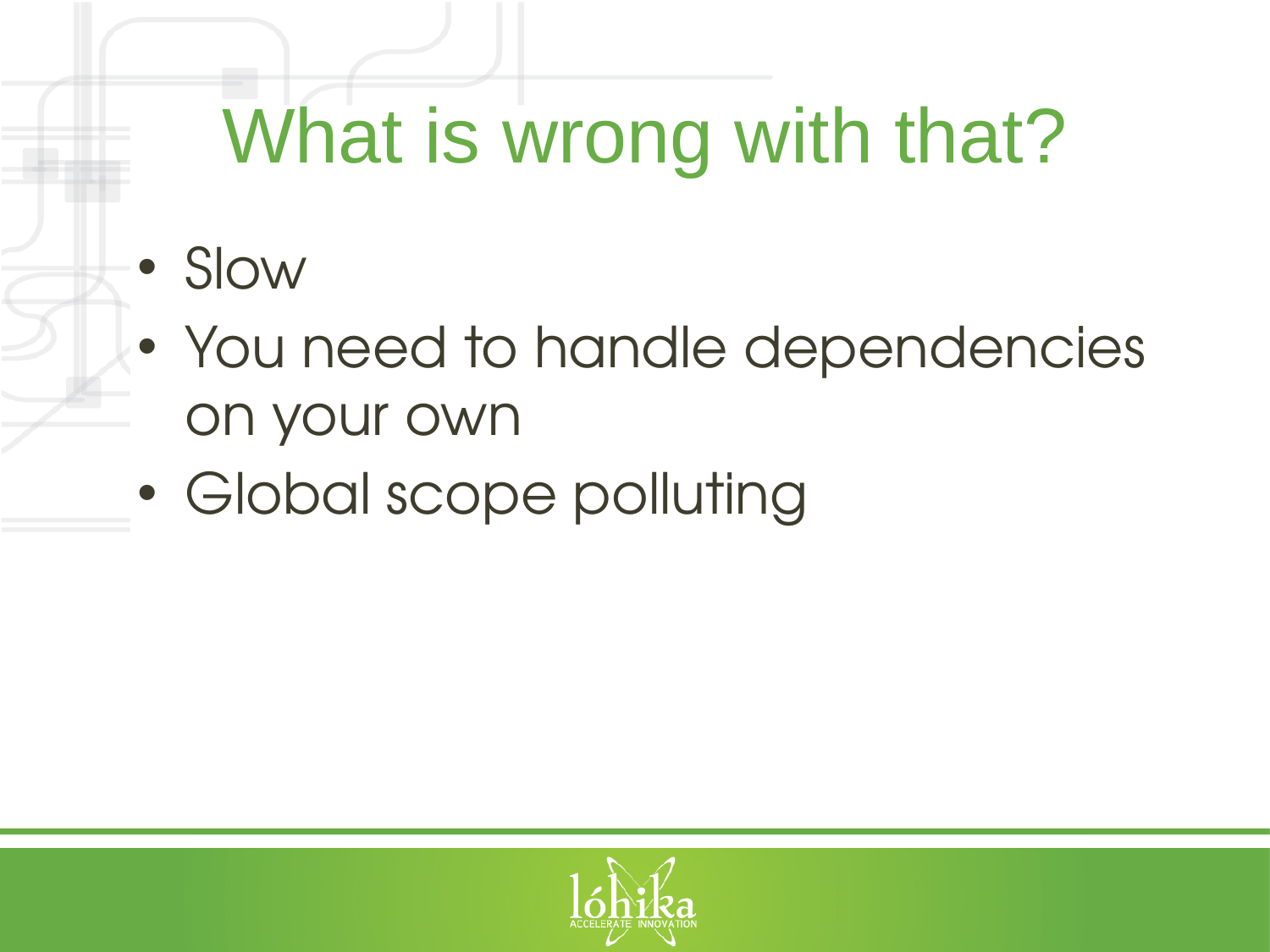

# What is wrong with that?
Slow
You need to handle dependencies on your own
Global scope polluting